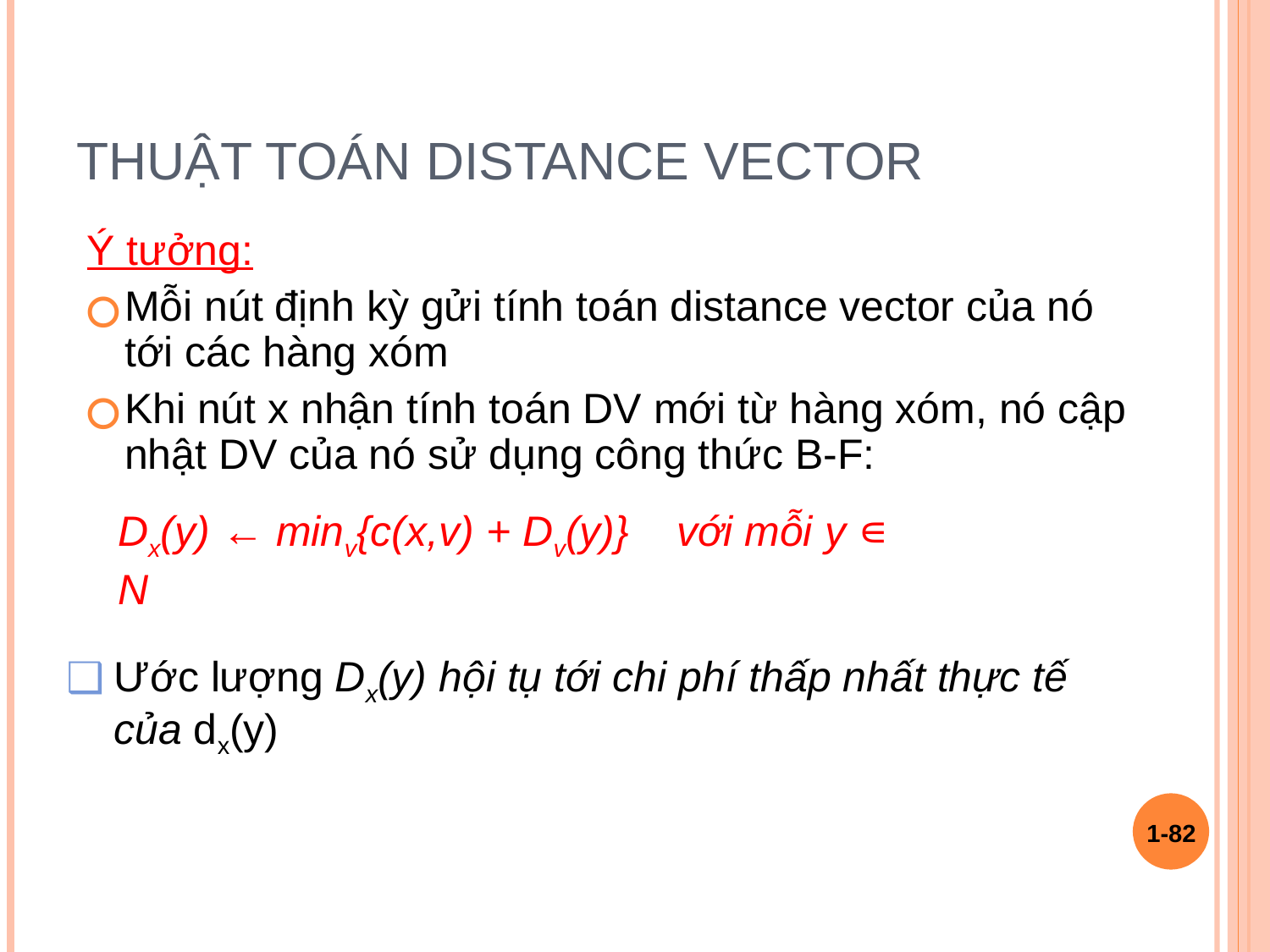

# Thuật toán Distance vector
Ý tưởng:
Mỗi nút định kỳ gửi tính toán distance vector của nó tới các hàng xóm
Khi nút x nhận tính toán DV mới từ hàng xóm, nó cập nhật DV của nó sử dụng công thức B-F:
Dx(y) ← minv{c(x,v) + Dv(y)}    với mỗi y ∊ N
Ước lượng Dx(y) hội tụ tới chi phí thấp nhất thực tế của dx(y)
1-82